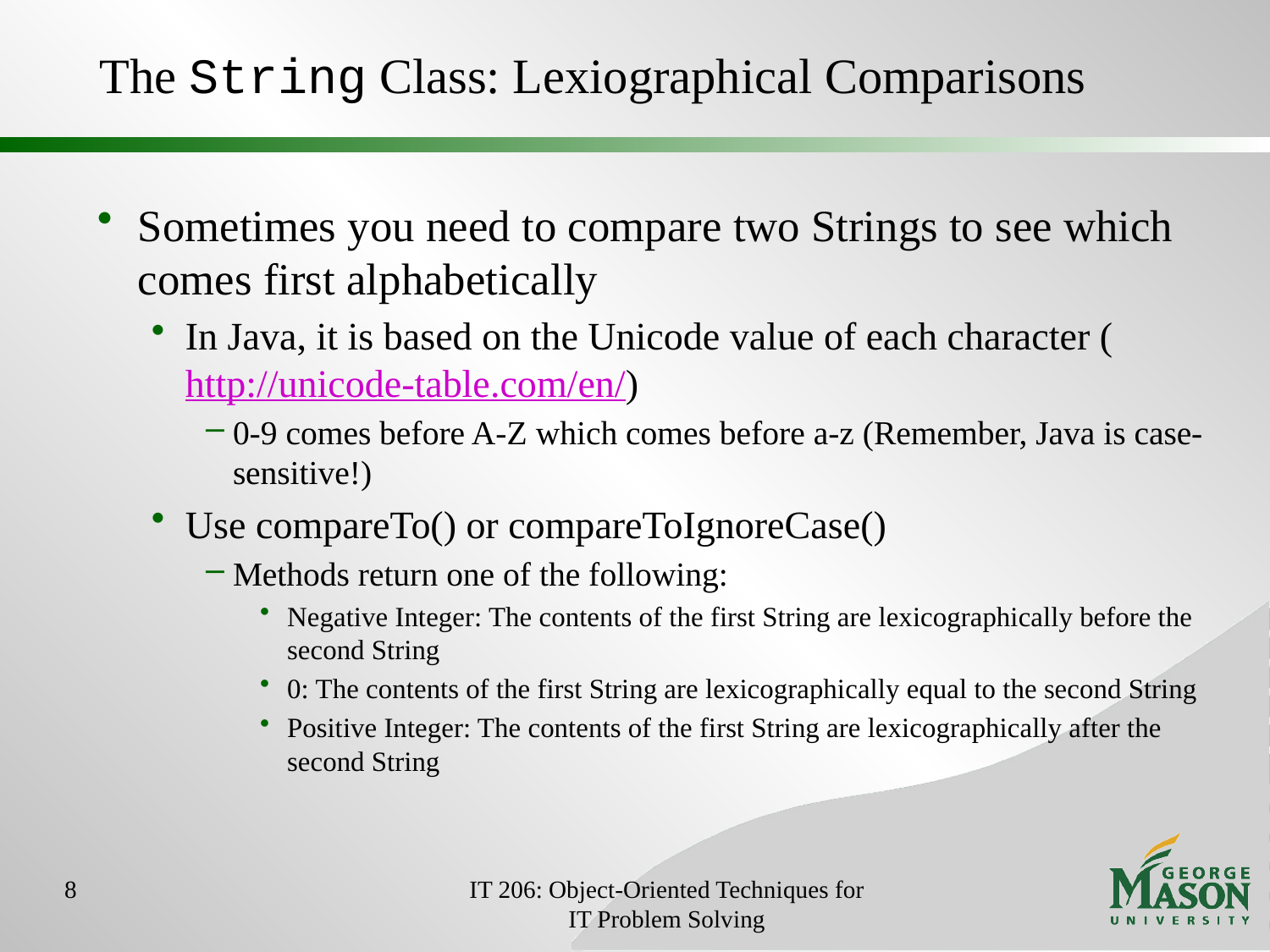

# The String Class: Lexiographical Comparisons
Sometimes you need to compare two Strings to see which comes first alphabetically
In Java, it is based on the Unicode value of each character (http://unicode-table.com/en/)
0-9 comes before A-Z which comes before a-z (Remember, Java is case-sensitive!)
Use compareTo() or compareToIgnoreCase()
Methods return one of the following:
Negative Integer: The contents of the first String are lexicographically before the second String
0: The contents of the first String are lexicographically equal to the second String
Positive Integer: The contents of the first String are lexicographically after the second String
8
IT 206: Object-Oriented Techniques for IT Problem Solving